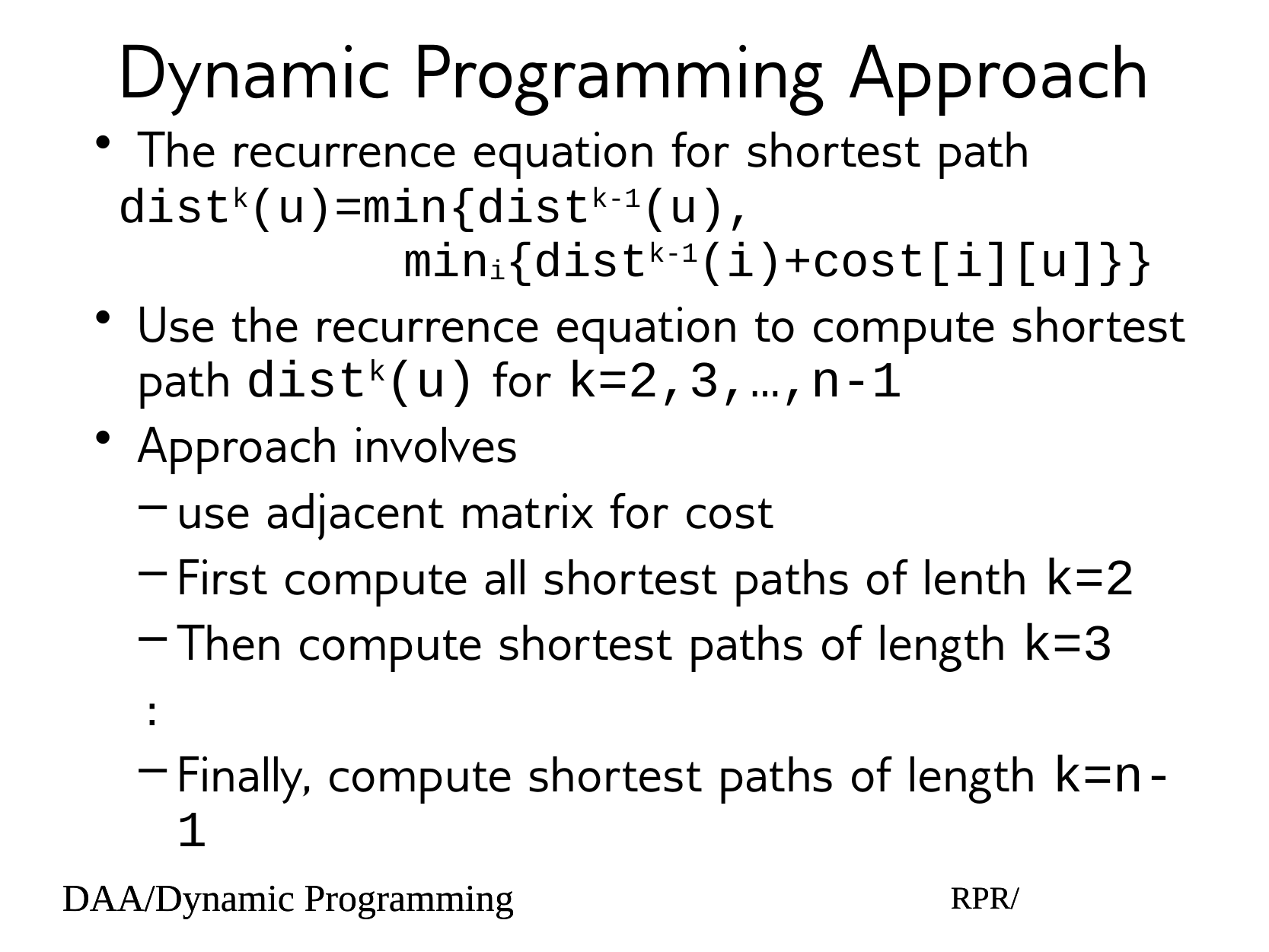

# Dynamic Programming Approach
The recurrence equation for shortest path
distk(u)=min{distk-1(u),
   mini{distk-1(i)+cost[i][u]}}
Use the recurrence equation to compute shortest path distk(u) for k=2,3,…,n-1
Approach involves
use adjacent matrix for cost
First compute all shortest paths of lenth k=2
Then compute shortest paths of length k=3
:
Finally, compute shortest paths of length k=n-1
DAA/Dynamic Programming
RPR/
8